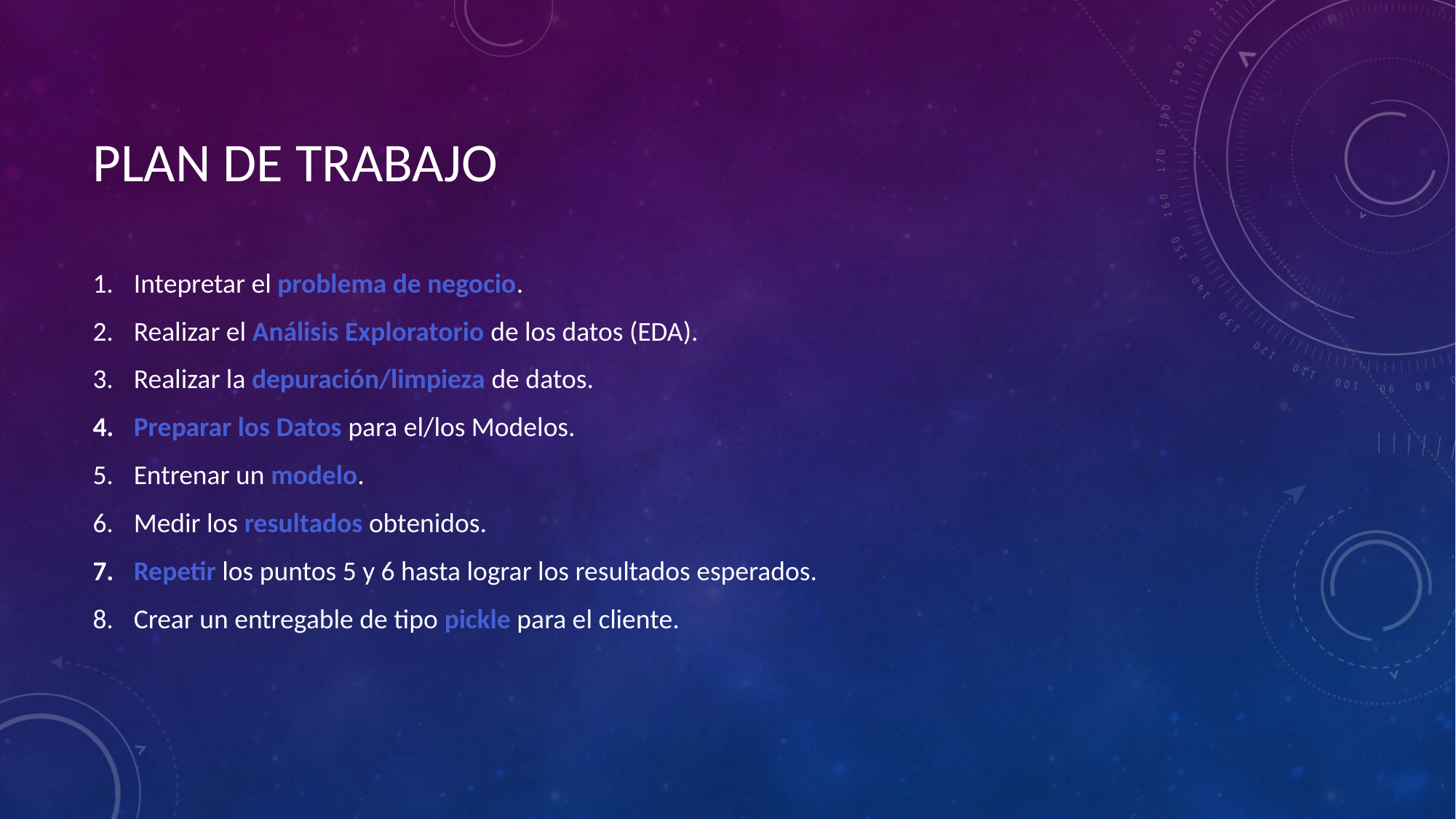

# Plan de trabajo
Intepretar el problema de negocio.
Realizar el Análisis Exploratorio de los datos (EDA).
Realizar la depuración/limpieza de datos.
Preparar los Datos para el/los Modelos.
Entrenar un modelo.
Medir los resultados obtenidos.
Repetir los puntos 5 y 6 hasta lograr los resultados esperados.
Crear un entregable de tipo pickle para el cliente.